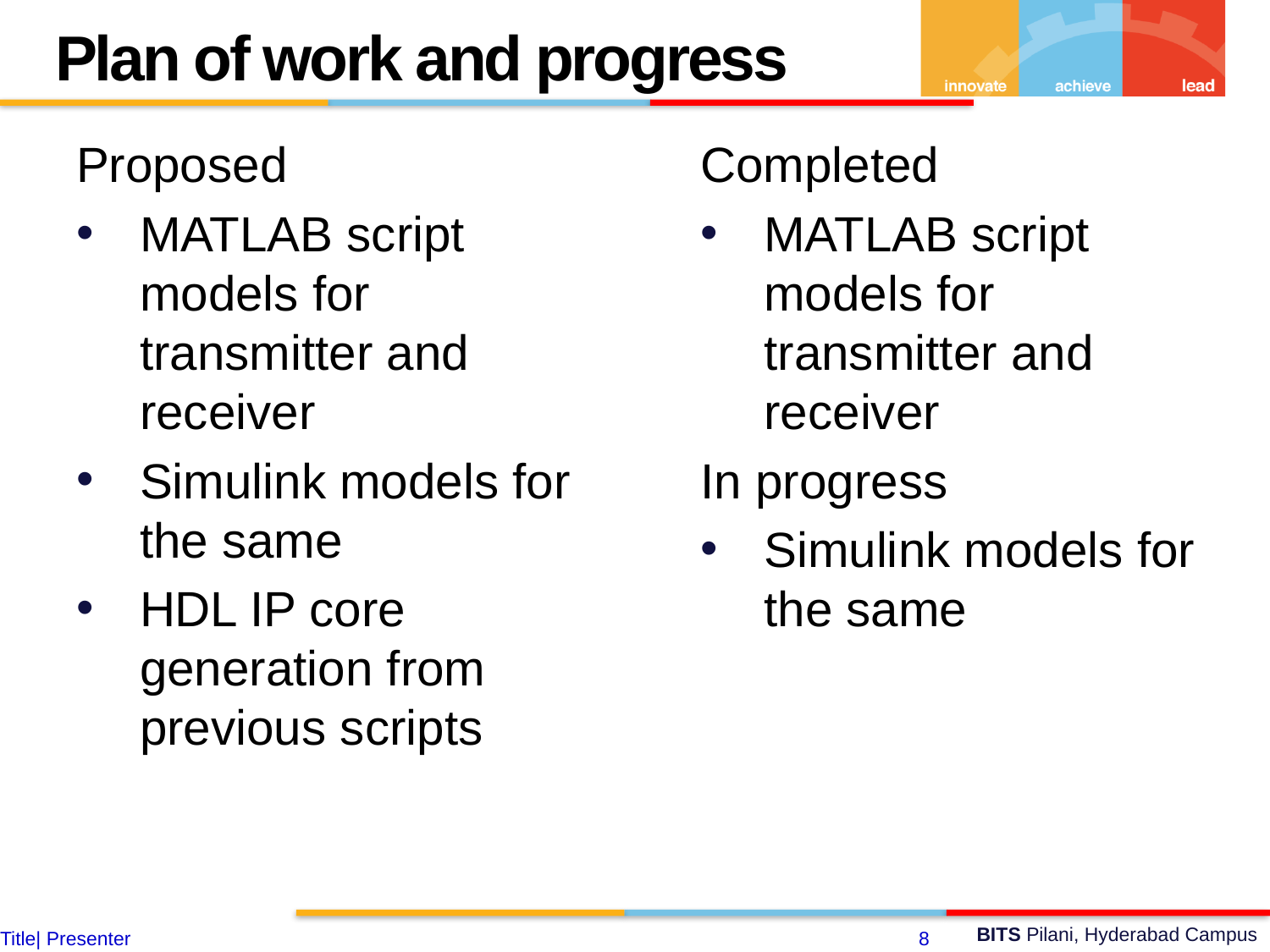

Plan of work and progress
Proposed
MATLAB script models for transmitter and receiver
Simulink models for the same
HDL IP core generation from previous scripts
Completed
MATLAB script models for transmitter and receiver
In progress
Simulink models for the same